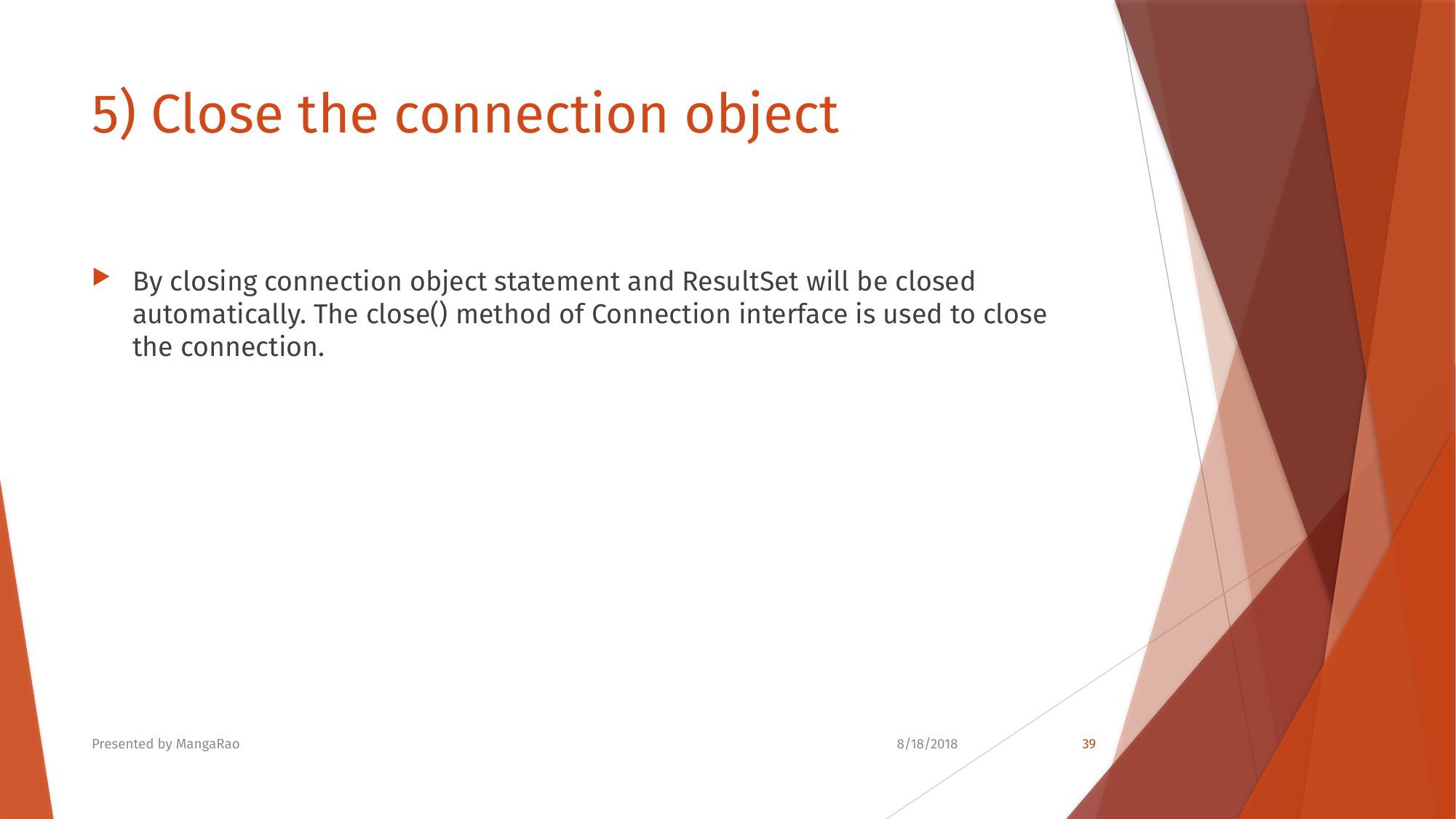

# 5) Close the connection object
By closing connection object statement and ResultSet will be closed automatically. The close() method of Connection interface is used to close the connection.

Presented by MangaRao
8/18/2018
39